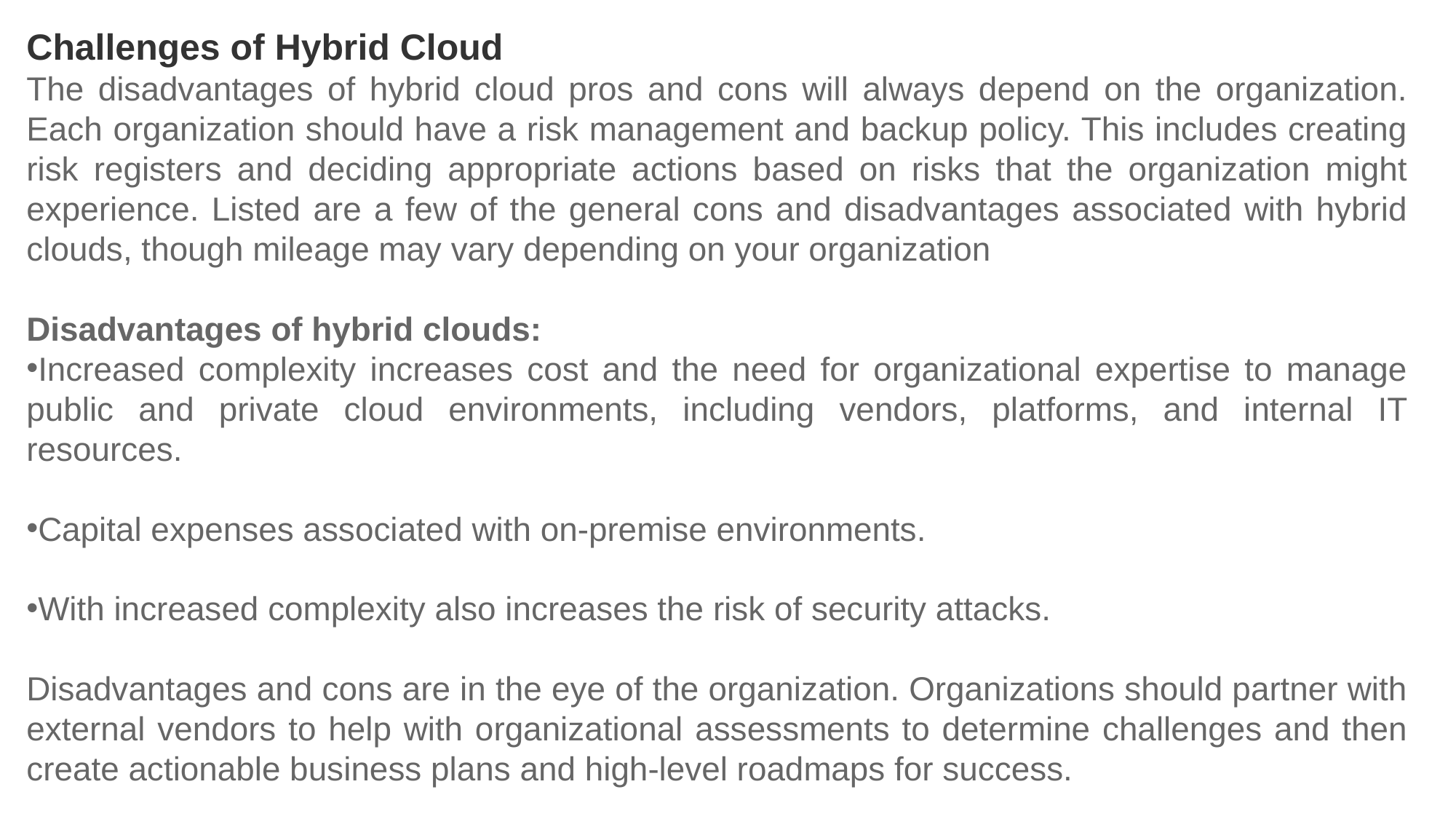

Challenges of Hybrid Cloud
The disadvantages of hybrid cloud pros and cons will always depend on the organization. Each organization should have a risk management and backup policy. This includes creating risk registers and deciding appropriate actions based on risks that the organization might experience. Listed are a few of the general cons and disadvantages associated with hybrid clouds, though mileage may vary depending on your organization

Disadvantages of hybrid clouds:
Increased complexity increases cost and the need for organizational expertise to manage public and private cloud environments, including vendors, platforms, and internal IT resources.

Capital expenses associated with on-premise environments.

With increased complexity also increases the risk of security attacks.

Disadvantages and cons are in the eye of the organization. Organizations should partner with external vendors to help with organizational assessments to determine challenges and then create actionable business plans and high-level roadmaps for success.